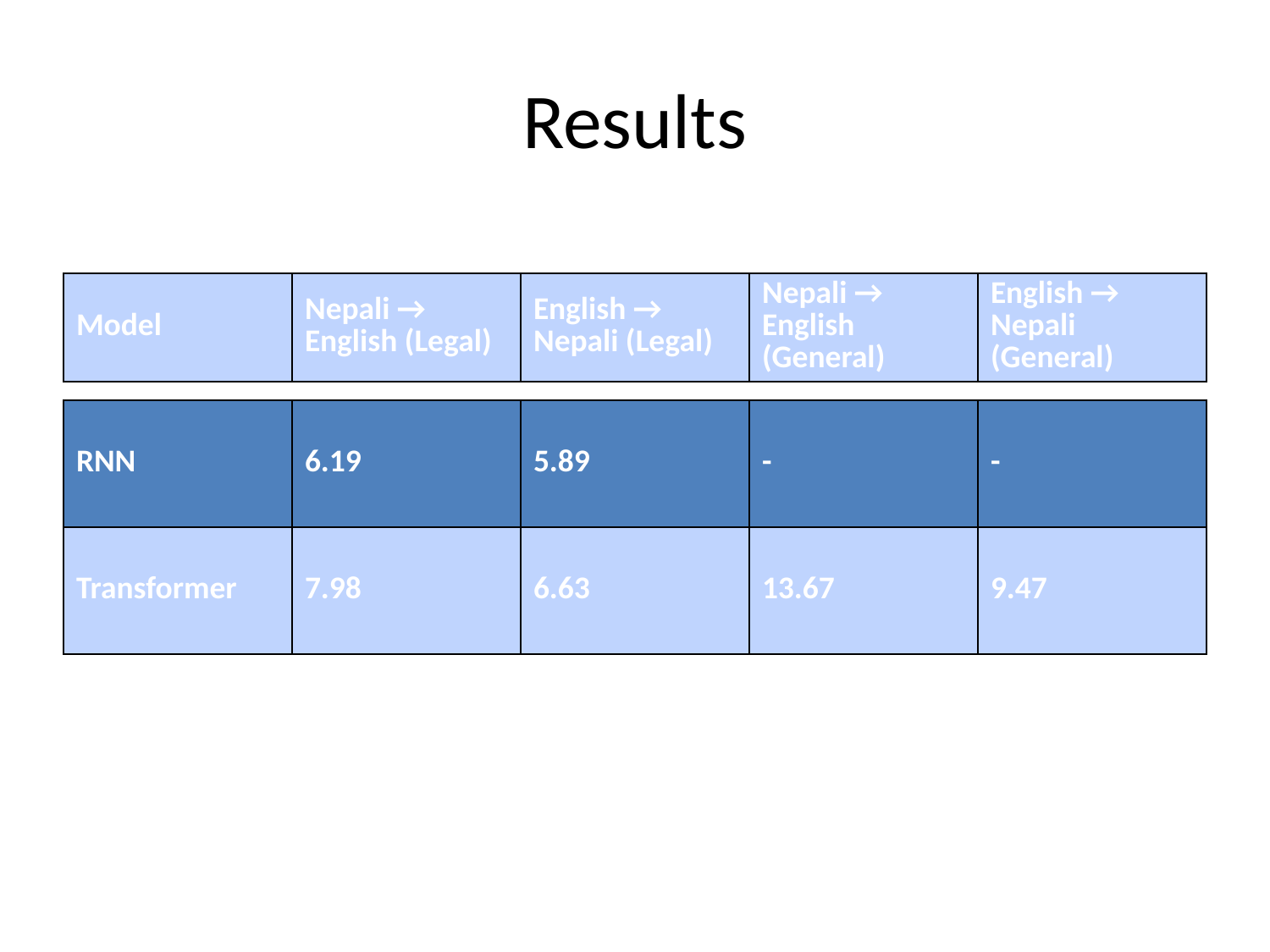

# Results
| Model | Nepali → English (Legal) | English → Nepali (Legal) | Nepali → English (General) | English → Nepali (General) |
| --- | --- | --- | --- | --- |
| RNN | 6.19 | 5.89 | - | - |
| --- | --- | --- | --- | --- |
| Transformer | 7.98 | 6.63 | 13.67 | 9.47 |
| --- | --- | --- | --- | --- |